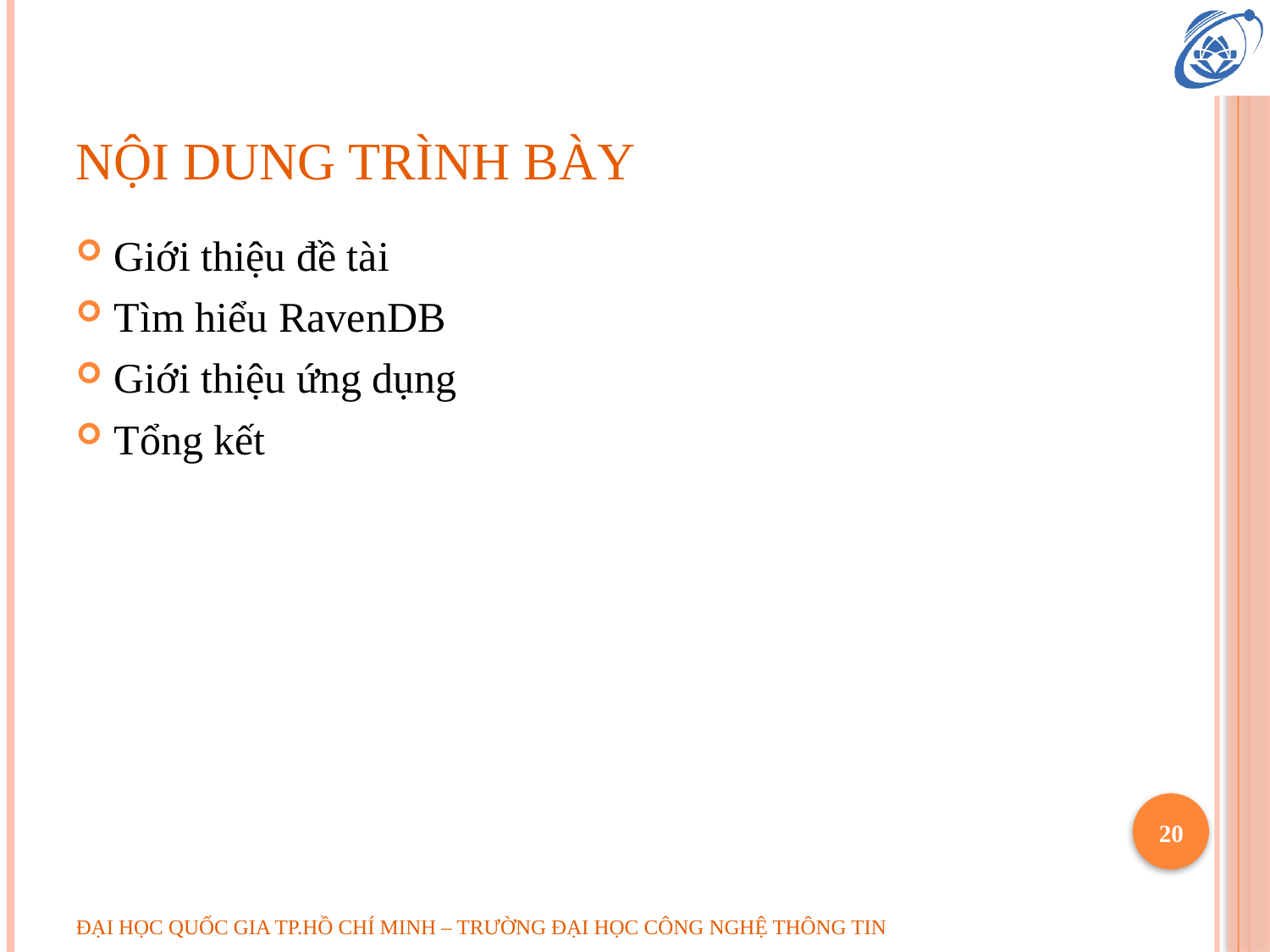

# nội dung trình bày
Giới thiệu đề tài
Tìm hiểu RavenDB
Giới thiệu ứng dụng
Tổng kết
20
ĐẠI HỌC QUỐC GIA TP.HỒ CHÍ MINH – TRƯỜNG ĐẠI HỌC CÔNG NGHỆ THÔNG TIN